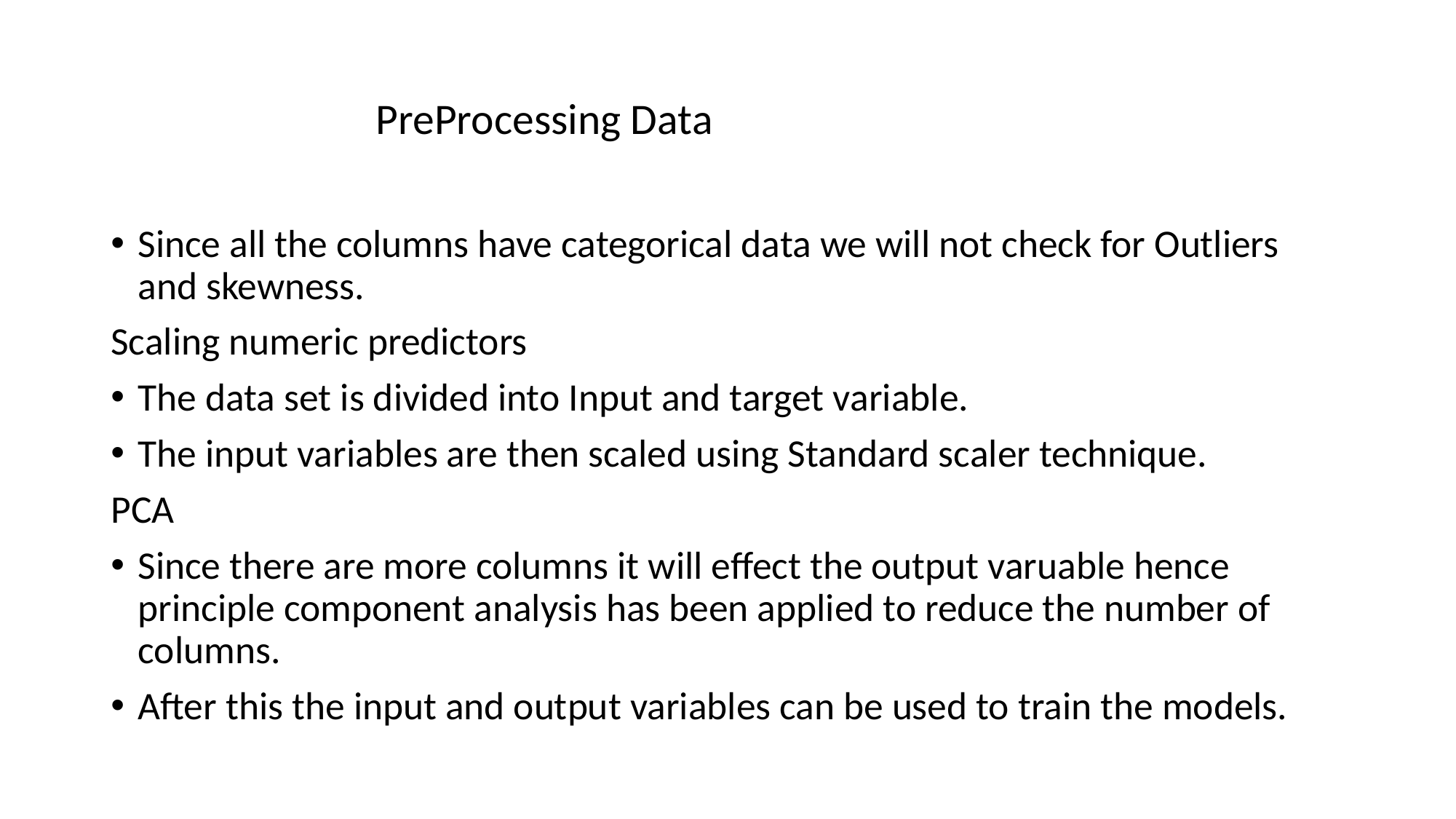

# PreProcessing Data
Since all the columns have categorical data we will not check for Outliers and skewness.
Scaling numeric predictors
The data set is divided into Input and target variable.
The input variables are then scaled using Standard scaler technique.
PCA
Since there are more columns it will effect the output varuable hence principle component analysis has been applied to reduce the number of columns.
After this the input and output variables can be used to train the models.